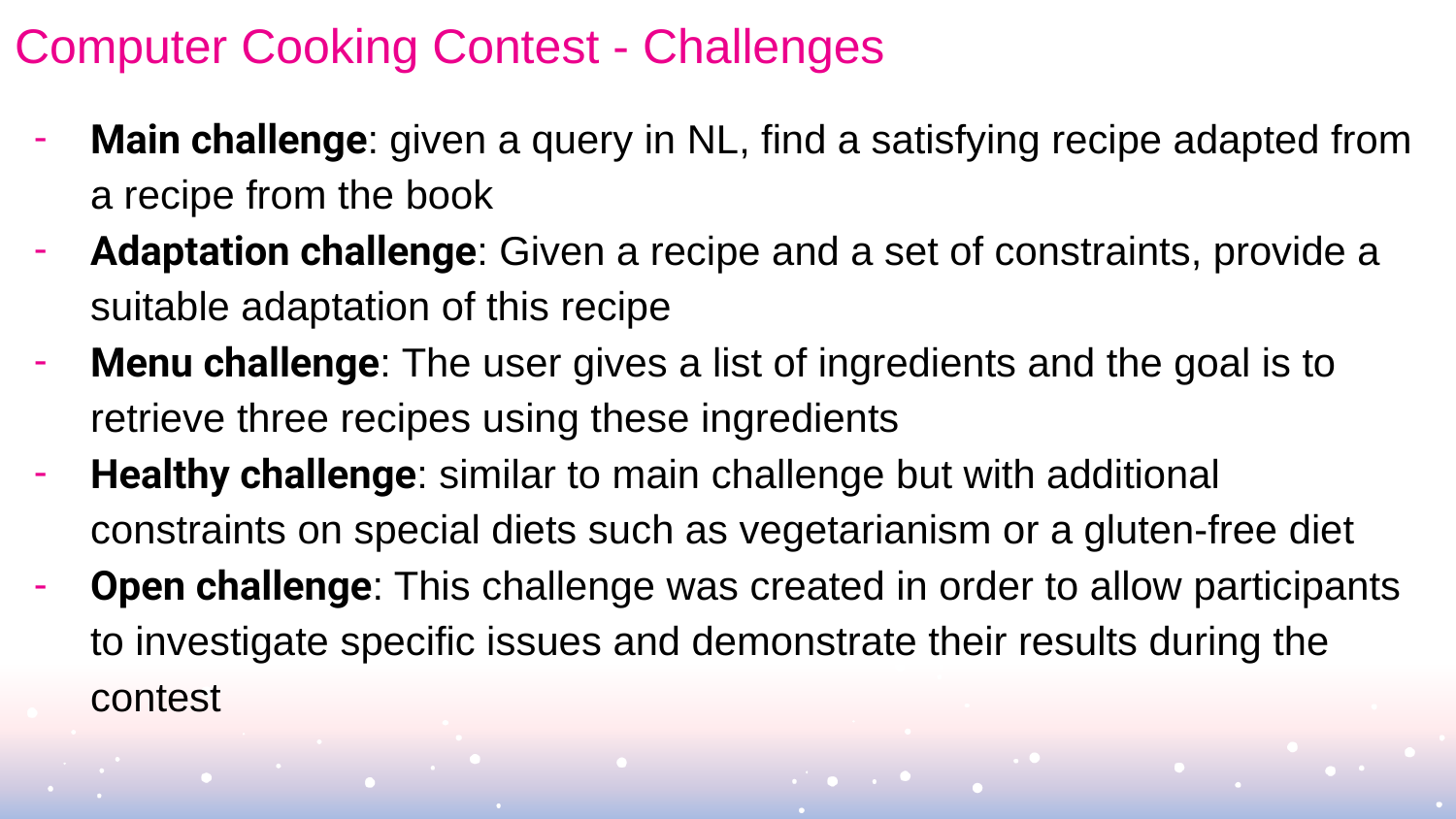

# Computer Cooking Contest - Challenges
Main challenge: given a query in NL, find a satisfying recipe adapted from a recipe from the book
Adaptation challenge: Given a recipe and a set of constraints, provide a suitable adaptation of this recipe
Menu challenge: The user gives a list of ingredients and the goal is to retrieve three recipes using these ingredients
Healthy challenge: similar to main challenge but with additional constraints on special diets such as vegetarianism or a gluten-free diet
Open challenge: This challenge was created in order to allow participants to investigate specific issues and demonstrate their results during the contest